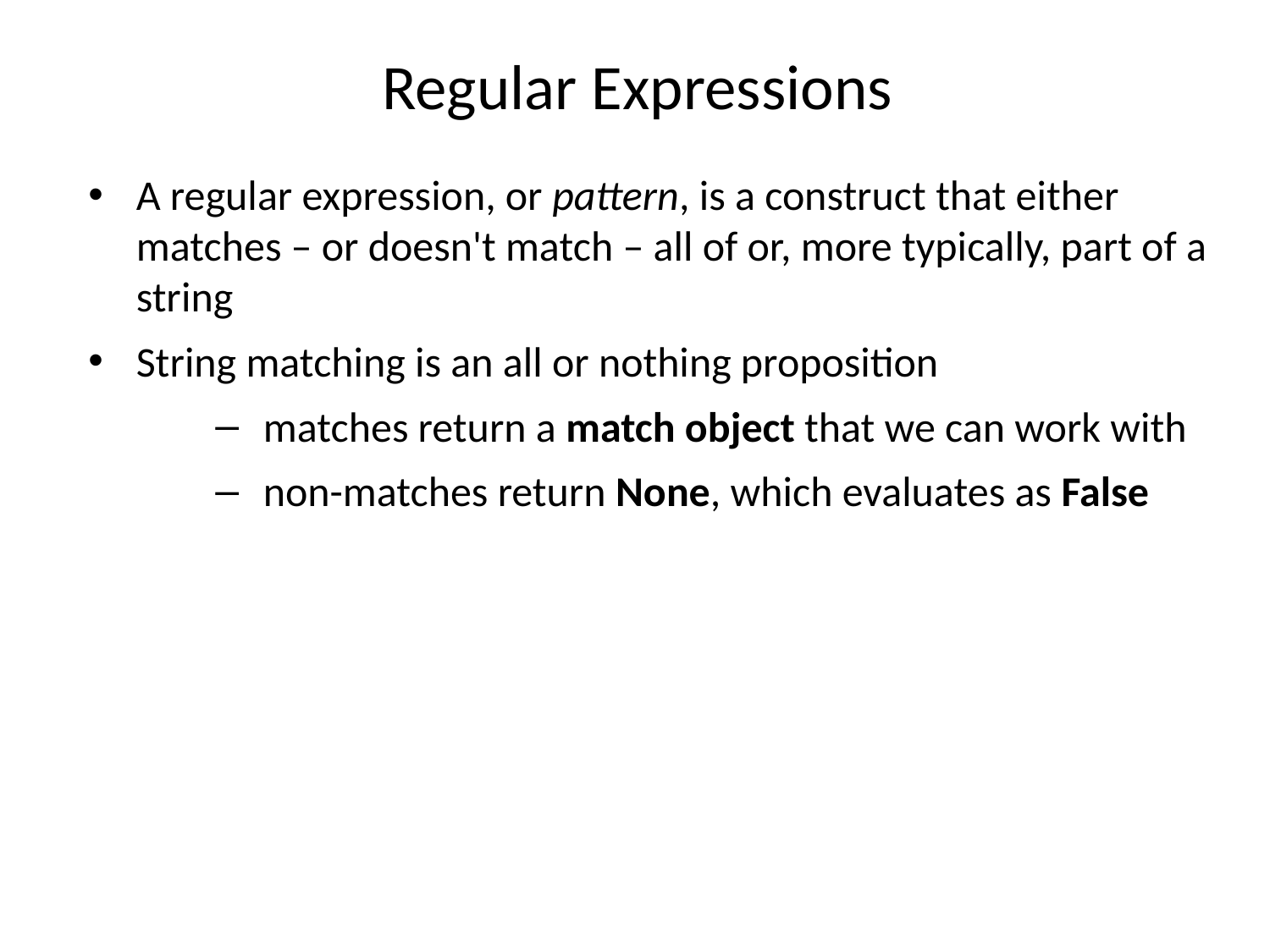

# Regular Expressions
A regular expression, or pattern, is a construct that either matches – or doesn't match – all of or, more typically, part of a string
String matching is an all or nothing proposition
matches return a match object that we can work with
non-matches return None, which evaluates as False